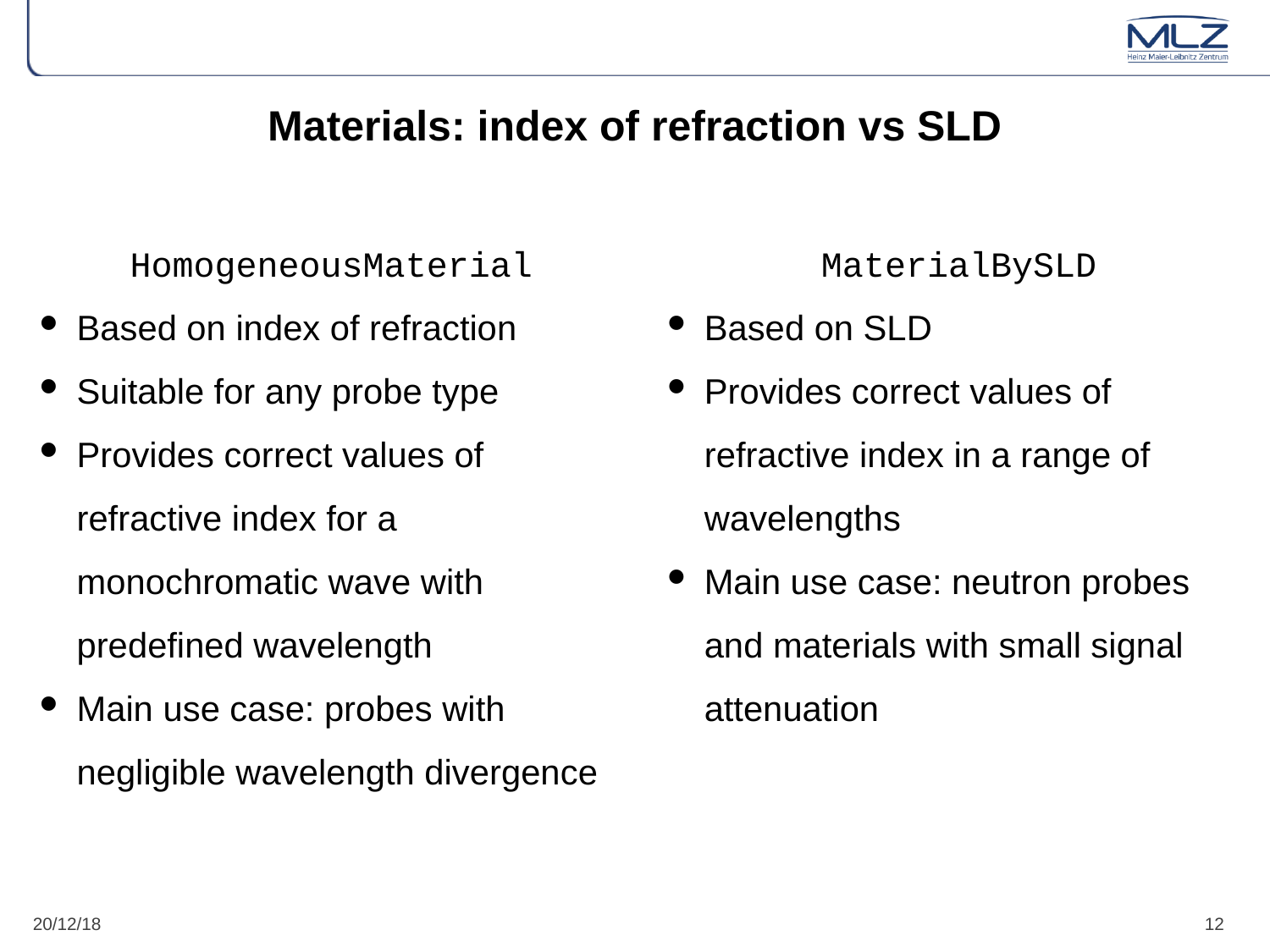

Materials: index of refraction vs SLD
HomogeneousMaterial
Based on index of refraction
Suitable for any probe type
Provides correct values of refractive index for a monochromatic wave with predefined wavelength
Main use case: probes with negligible wavelength divergence
MaterialBySLD
Based on SLD
Provides correct values of refractive index in a range of wavelengths
Main use case: neutron probes and materials with small signal attenuation
20/12/18

12